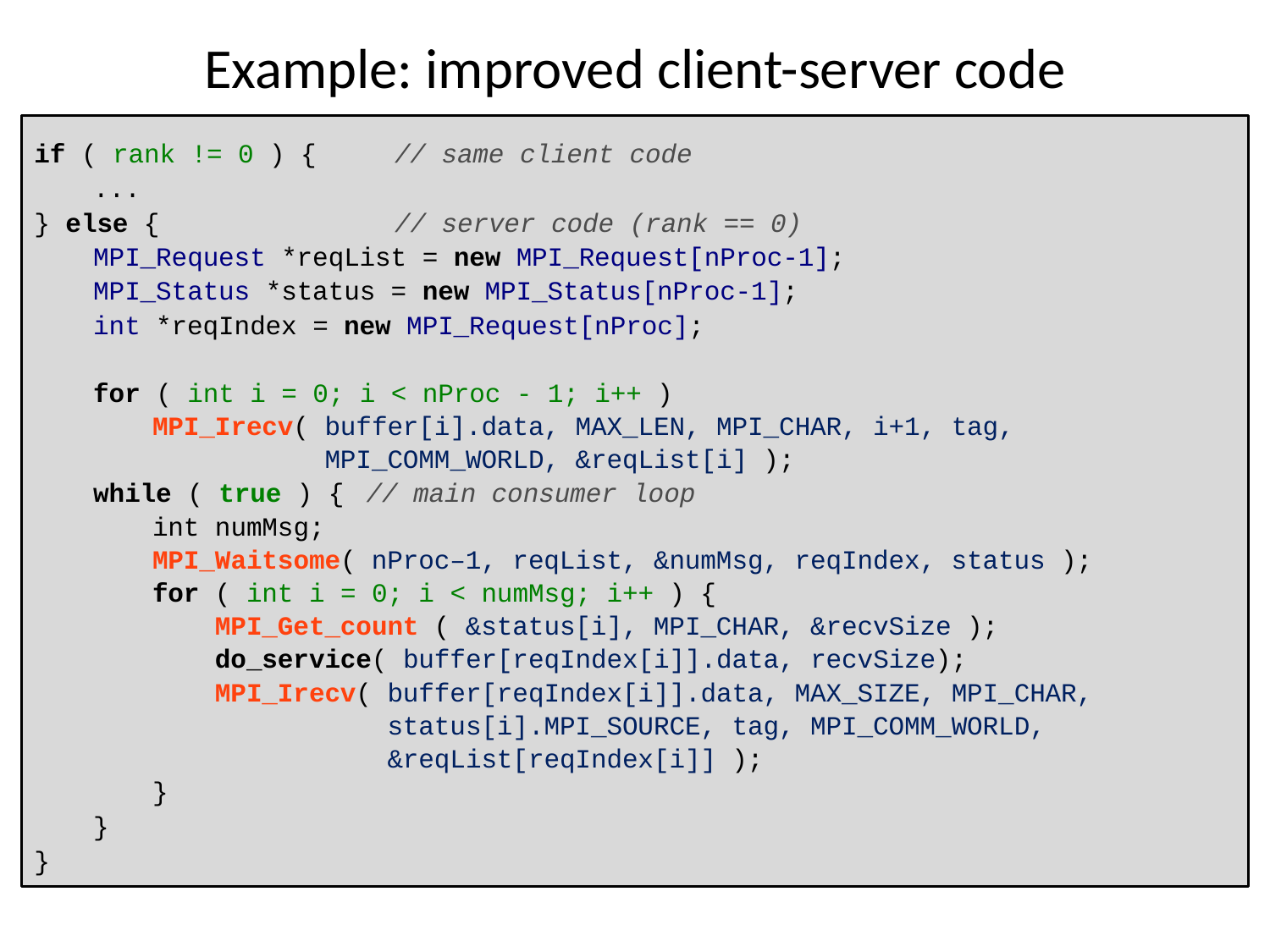

# Example: improved client-server code

if ( rank != 0 ) {     // same client code
...
} else {               // server code (rank == 0)
MPI_Request *reqList = new MPI_Request[nProc-1];
MPI_Status *status = new MPI_Status[nProc-1];
int *reqIndex = new MPI_Request[nProc];

for ( int i = 0; i < nProc - 1; i++ )
MPI_Irecv( buffer[i].data, MAX_LEN, MPI_CHAR, i+1, tag,
           MPI_COMM_WORLD, &reqList[i] );
while ( true ) {		// main consumer loop
int numMsg;
MPI_Waitsome( nProc–1, reqList, &numMsg, reqIndex, status );
for ( int i = 0; i < numMsg; i++ ) {
    MPI_Get_count ( &status[i], MPI_CHAR, &recvSize );
    do_service( buffer[reqIndex[i]].data, recvSize);
    MPI_Irecv( buffer[reqIndex[i]].data, MAX_SIZE, MPI_CHAR,
               status[i].MPI_SOURCE, tag, MPI_COMM_WORLD,
               &reqList[reqIndex[i]] );
}
}
}